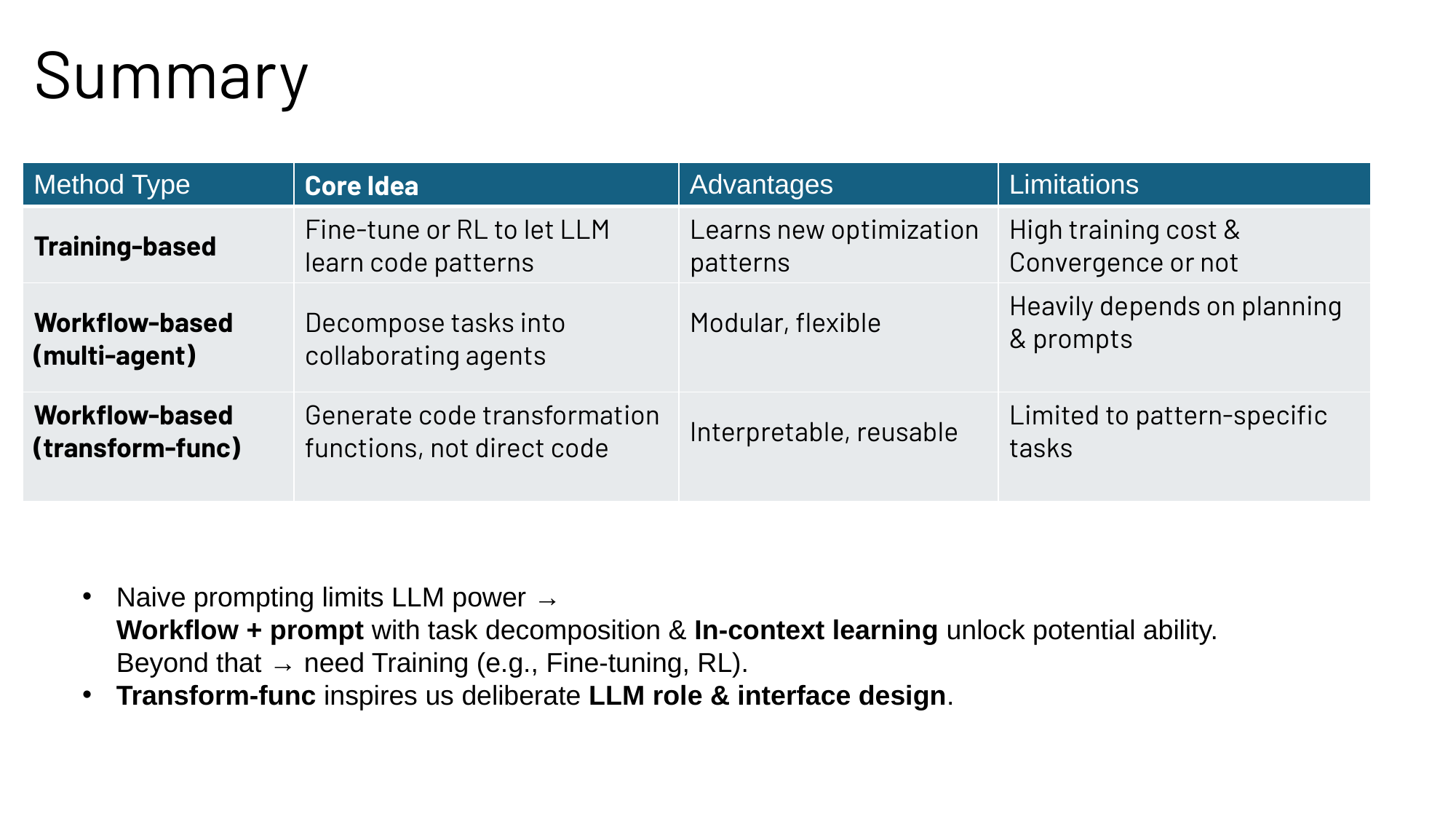

# Summary
| Method Type | Core Idea | Advantages | Limitations |
| --- | --- | --- | --- |
| Training-based | Fine-tune or RL to let LLM learn code patterns | Learns new optimization patterns | High training cost & Convergence or not |
| Workflow-based (multi-agent) | Decompose tasks into collaborating agents | Modular, flexible | Heavily depends on planning & prompts |
| Workflow-based (transform-func) | Generate code transformation functions, not direct code | Interpretable, reusable | Limited to pattern-specific tasks |
Naive prompting limits LLM power →
Workflow + prompt with task decomposition & In-context learning unlock potential ability.
Beyond that → need Training (e.g., Fine-tuning, RL).
Transform-func inspires us deliberate LLM role & interface design.